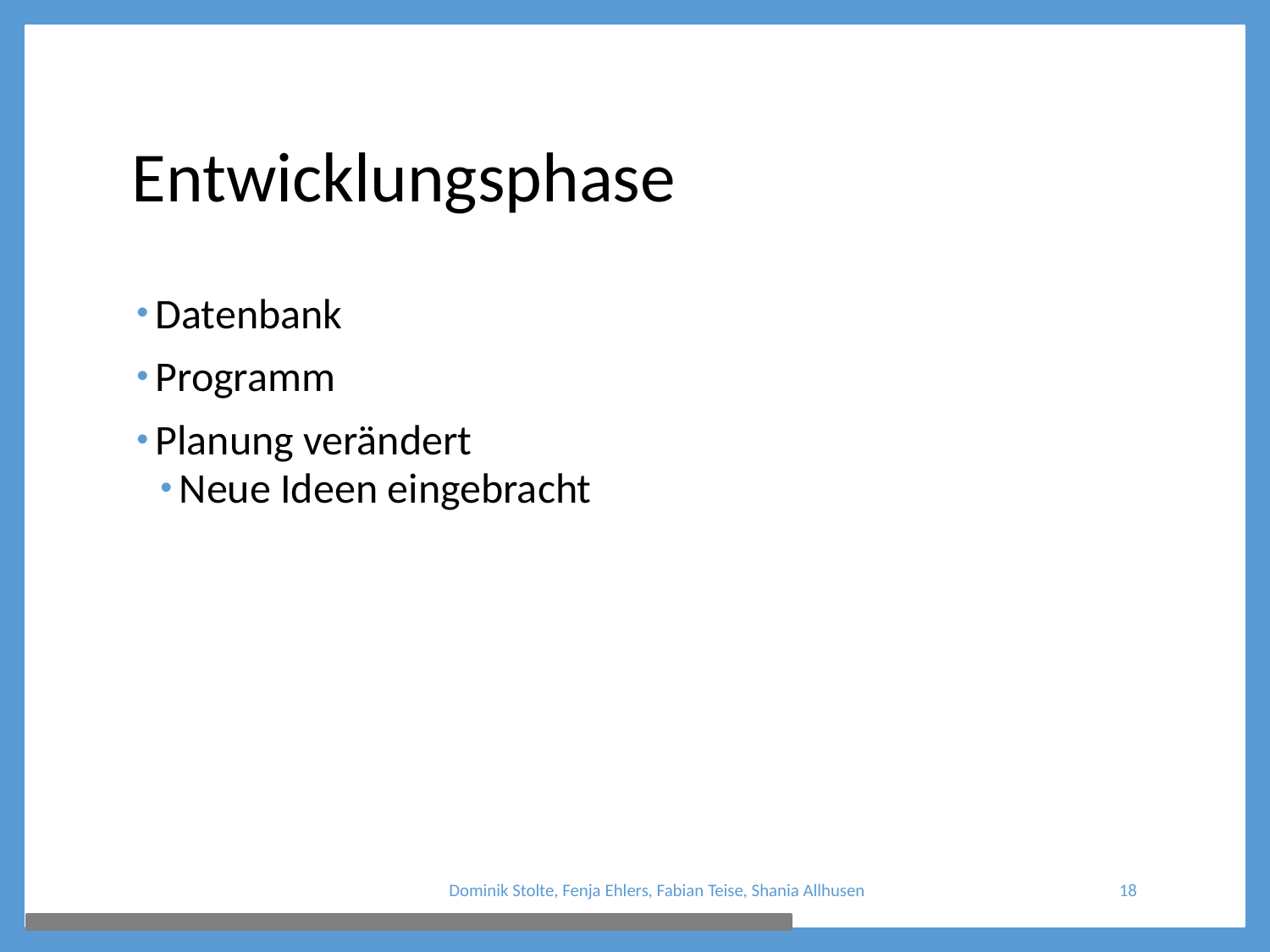

# Entwicklungsphase
Datenbank
Programm
Planung verändert
Neue Ideen eingebracht

Dominik Stolte, Fenja Ehlers, Fabian Teise, Shania Allhusen
18